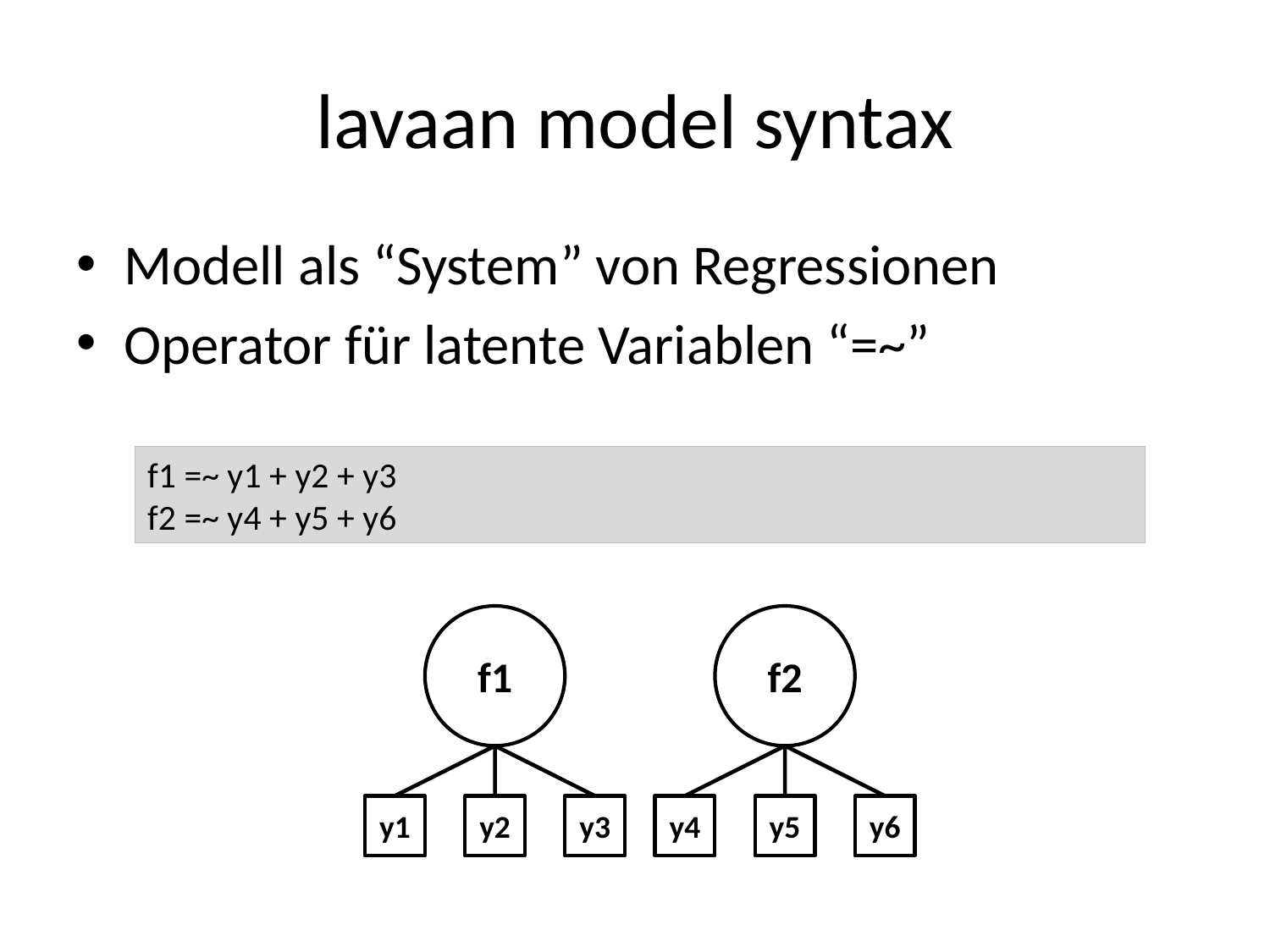

# lavaan model syntax
Modell als “System” von Regressionen
Operator für latente Variablen “=~”

f1 =~ y1 + y2 + y3
f2 =~ y4 + y5 + y6
f1
f2
y1
y2
y3
y4
y5
y6